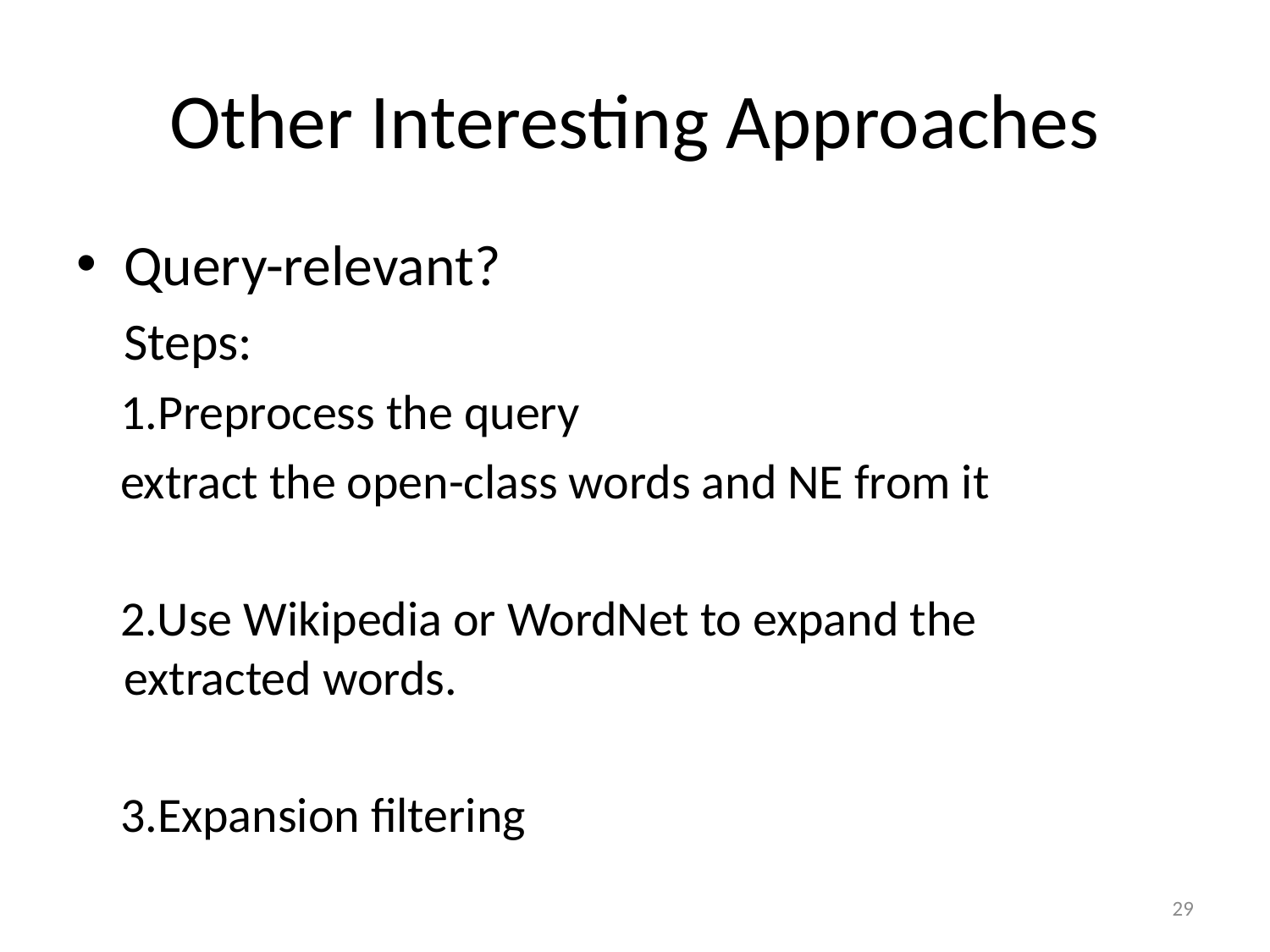

# Other Interesting Approaches
Query-relevant?
    Steps:
    1.Preprocess the query
    extract the open-class words and NE from it

    2.Use Wikipedia or WordNet to expand the         extracted words.

    3.Expansion filtering

29